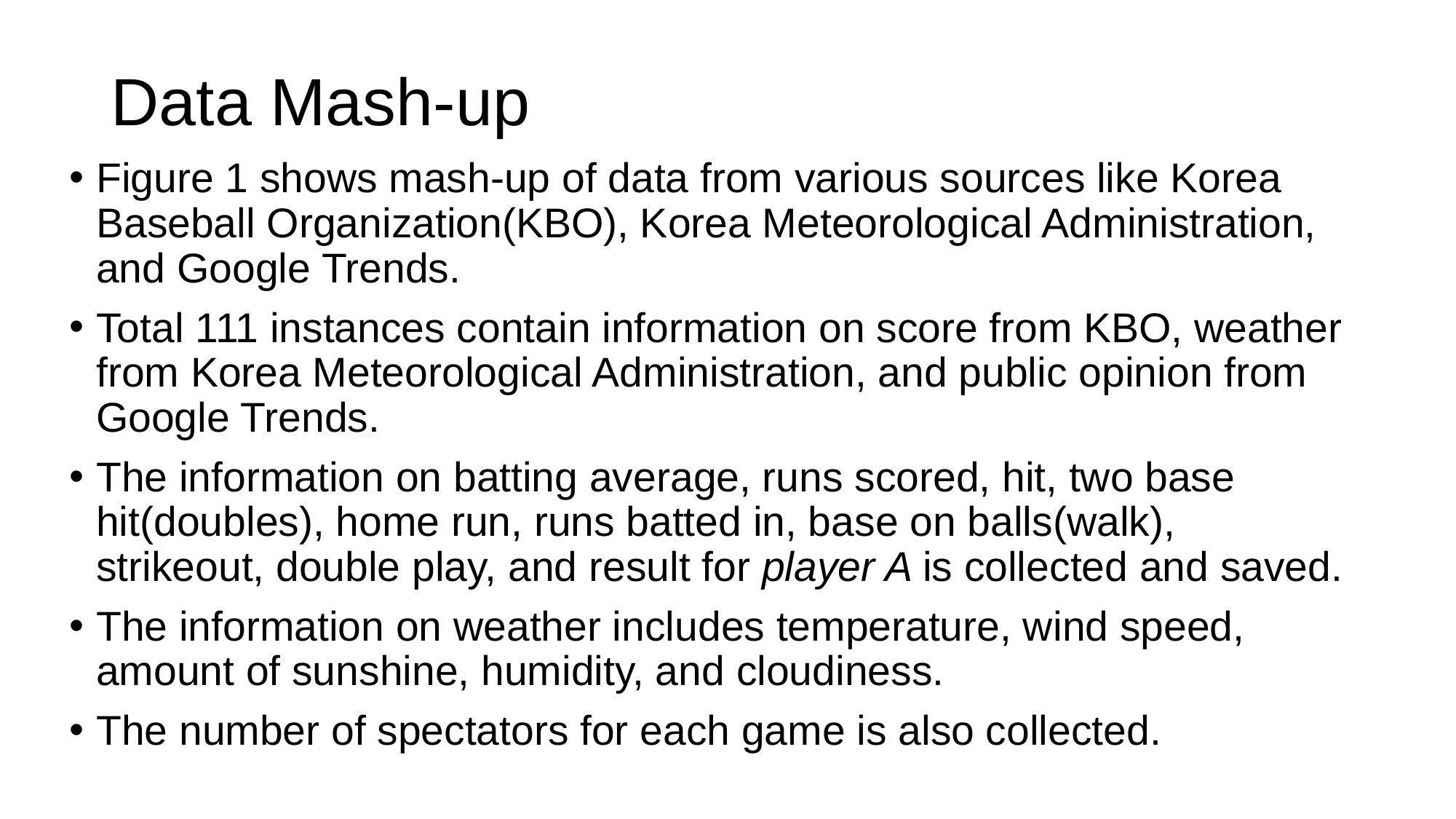

# Data Mash-up
Figure 1 shows mash-up of data from various sources like Korea Baseball Organization(KBO), Korea Meteorological Administration, and Google Trends.
Total 111 instances contain information on score from KBO, weather from Korea Meteorological Administration, and public opinion from Google Trends.
The information on batting average, runs scored, hit, two base hit(doubles), home run, runs batted in, base on balls(walk), strikeout, double play, and result for player A is collected and saved.
The information on weather includes temperature, wind speed, amount of sunshine, humidity, and cloudiness.
The number of spectators for each game is also collected.